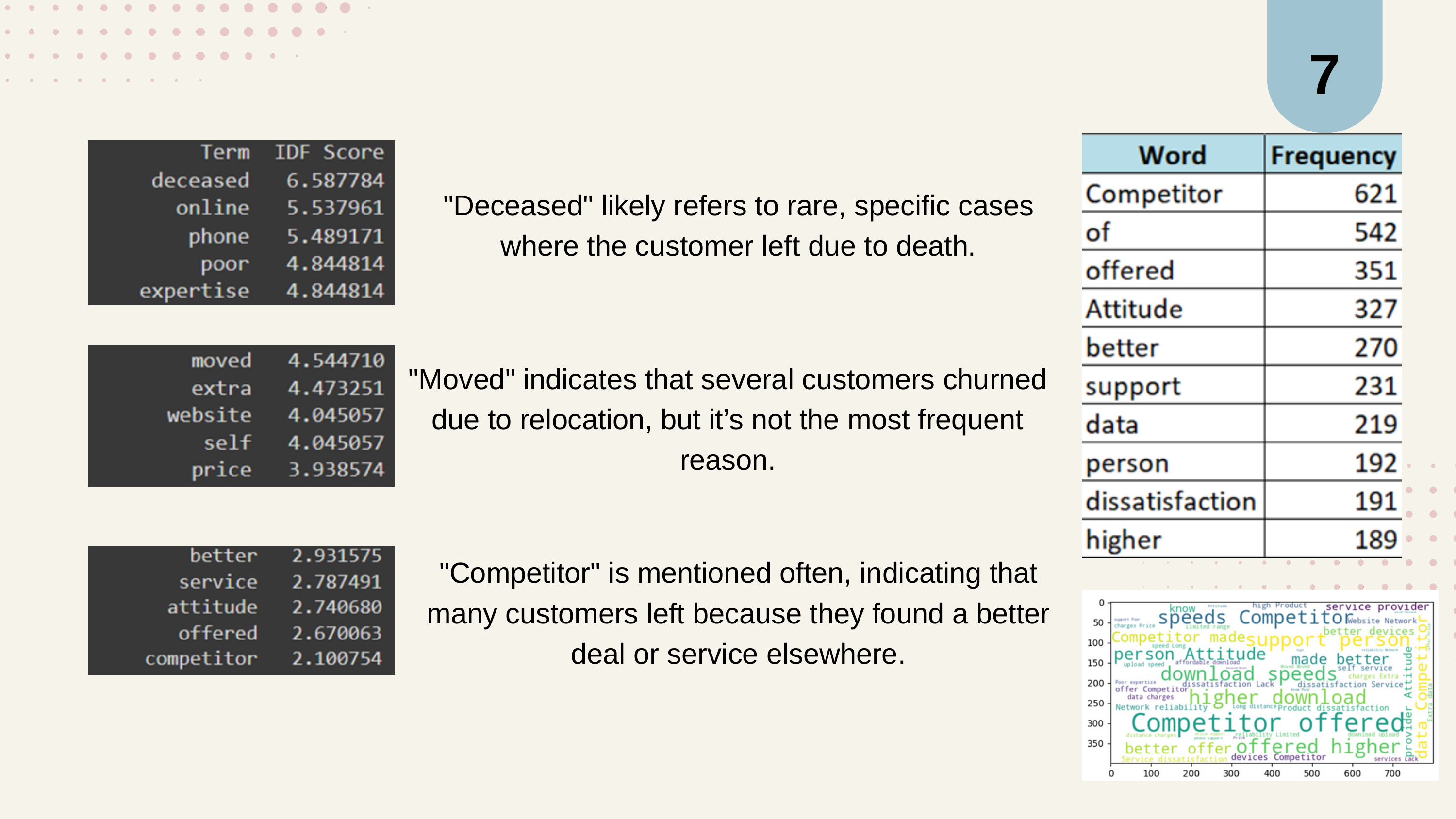

7

"Deceased" likely refers to rare, specific cases where the customer left due to death.

"Moved" indicates that several customers churned due to relocation, but it’s not the most frequent reason.

"Competitor" is mentioned often, indicating that many customers left because they found a better deal or service elsewhere.